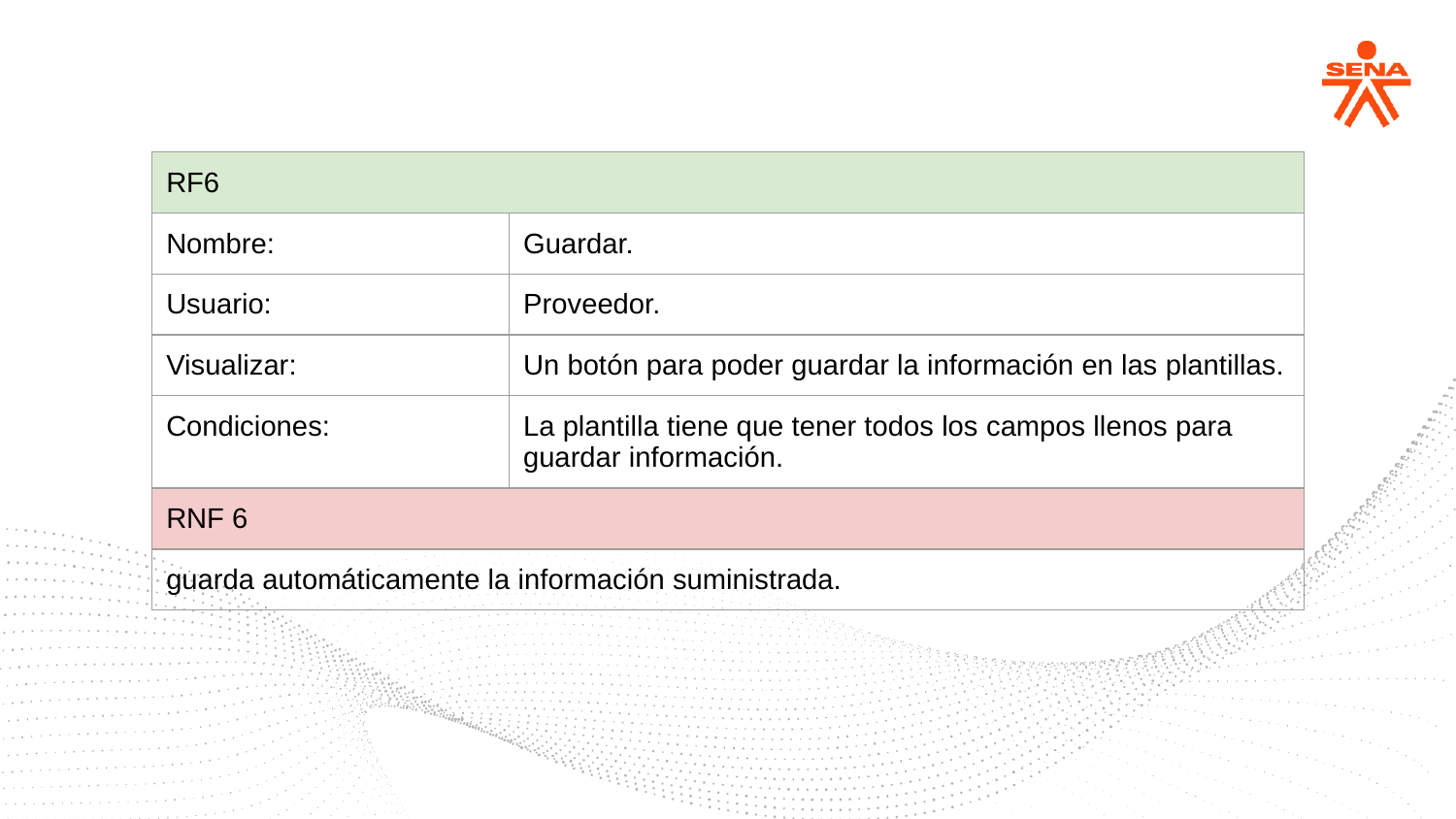

| RF6 |  |
| --- | --- |
| Nombre: | Guardar. |
| Usuario: | Proveedor. |
| Visualizar: | Un botón para poder guardar la información en las plantillas. |
| Condiciones: | La plantilla tiene que tener todos los campos llenos para guardar información. |
| RNF 6 |  |
| guarda automáticamente la información suministrada. |  |